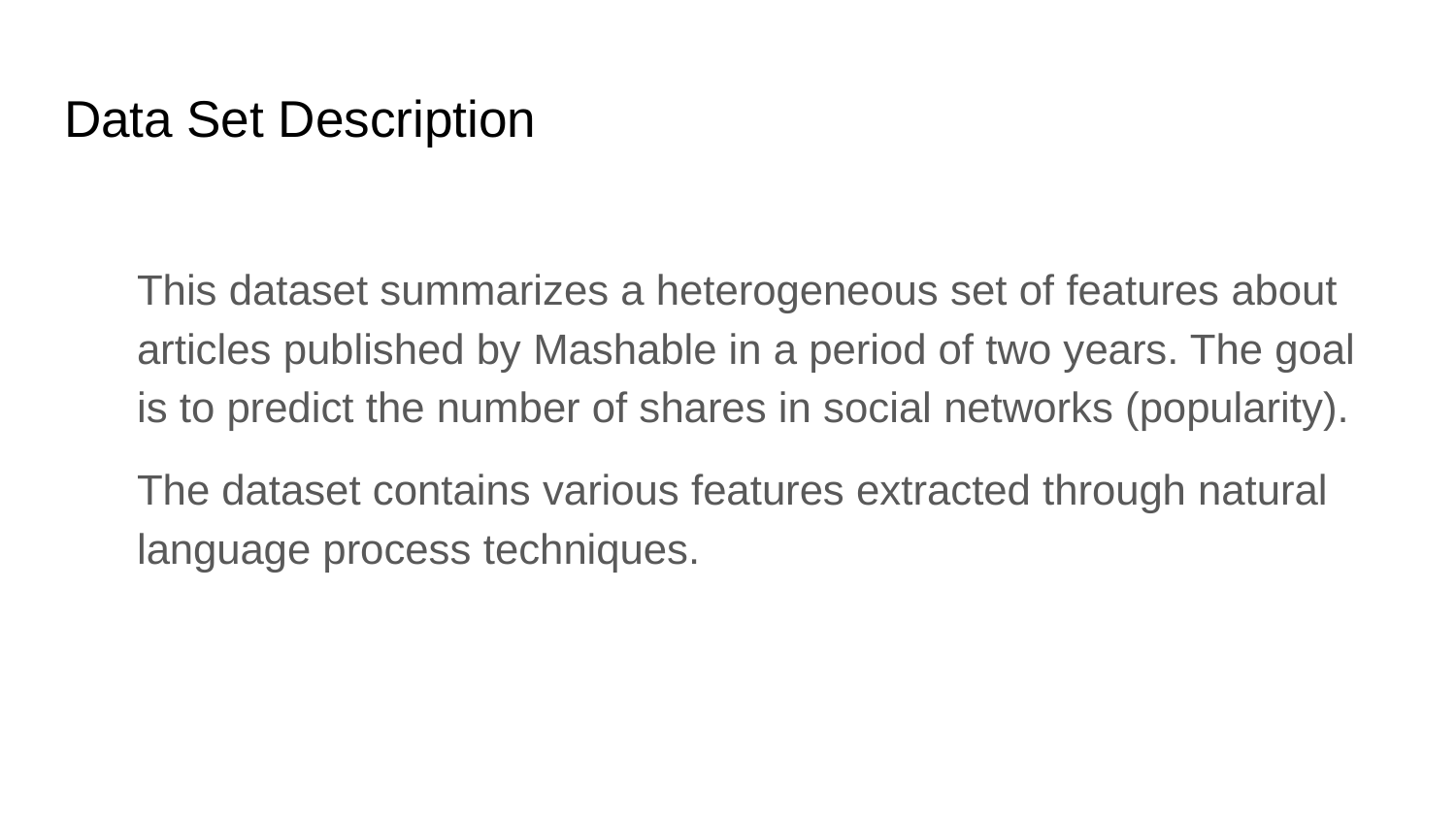

# Data Set Description

This dataset summarizes a heterogeneous set of features about articles published by Mashable in a period of two years. The goal is to predict the number of shares in social networks (popularity).
The dataset contains various features extracted through natural language process techniques.